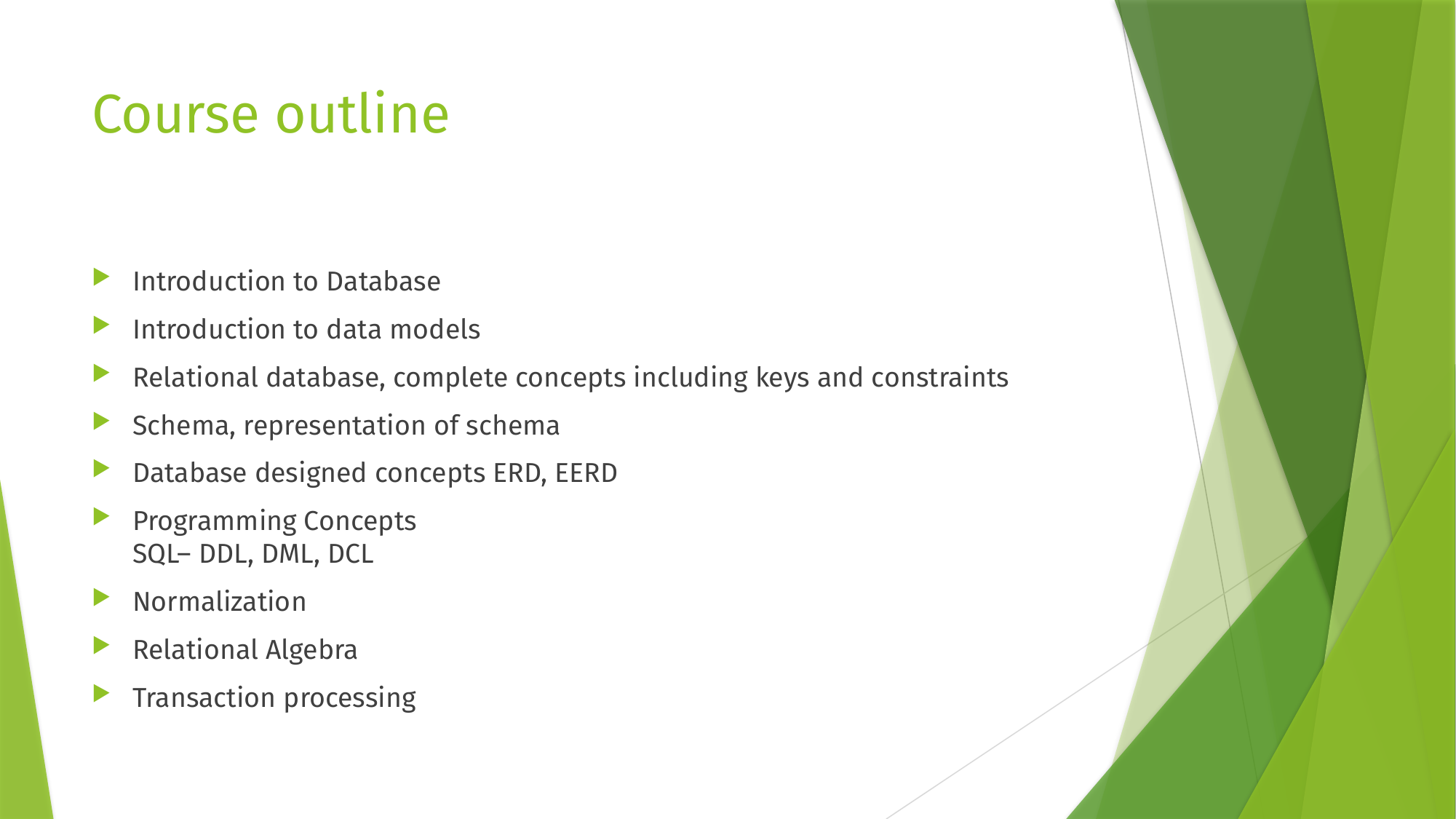

# Course outline
Introduction to Database
Introduction to data models
Relational database, complete concepts including keys and constraints
Schema, representation of schema
Database designed concepts ERD, EERD
Programming Concepts
SQL– DDL, DML, DCL
Normalization
Relational Algebra
Transaction processing